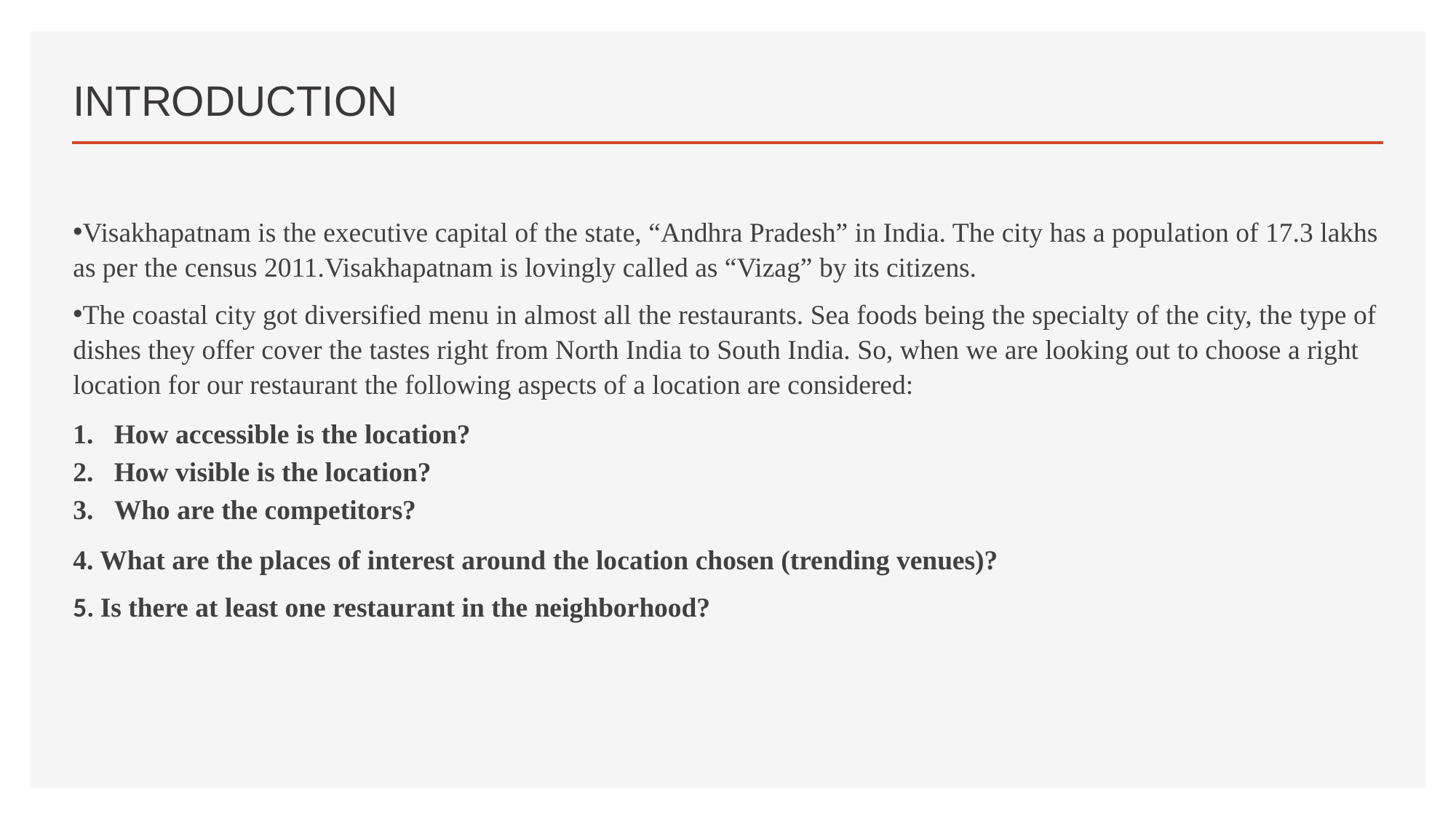

# INTRODUCTION
Visakhapatnam is the executive capital of the state, “Andhra Pradesh” in India. The city has a population of 17.3 lakhs as per the census 2011.Visakhapatnam is lovingly called as “Vizag” by its citizens.
The coastal city got diversified menu in almost all the restaurants. Sea foods being the specialty of the city, the type of dishes they offer cover the tastes right from North India to South India. So, when we are looking out to choose a right location for our restaurant the following aspects of a location are considered:
How accessible is the location?
How visible is the location?
Who are the competitors?
4. What are the places of interest around the location chosen (trending venues)?
5. Is there at least one restaurant in the neighborhood?